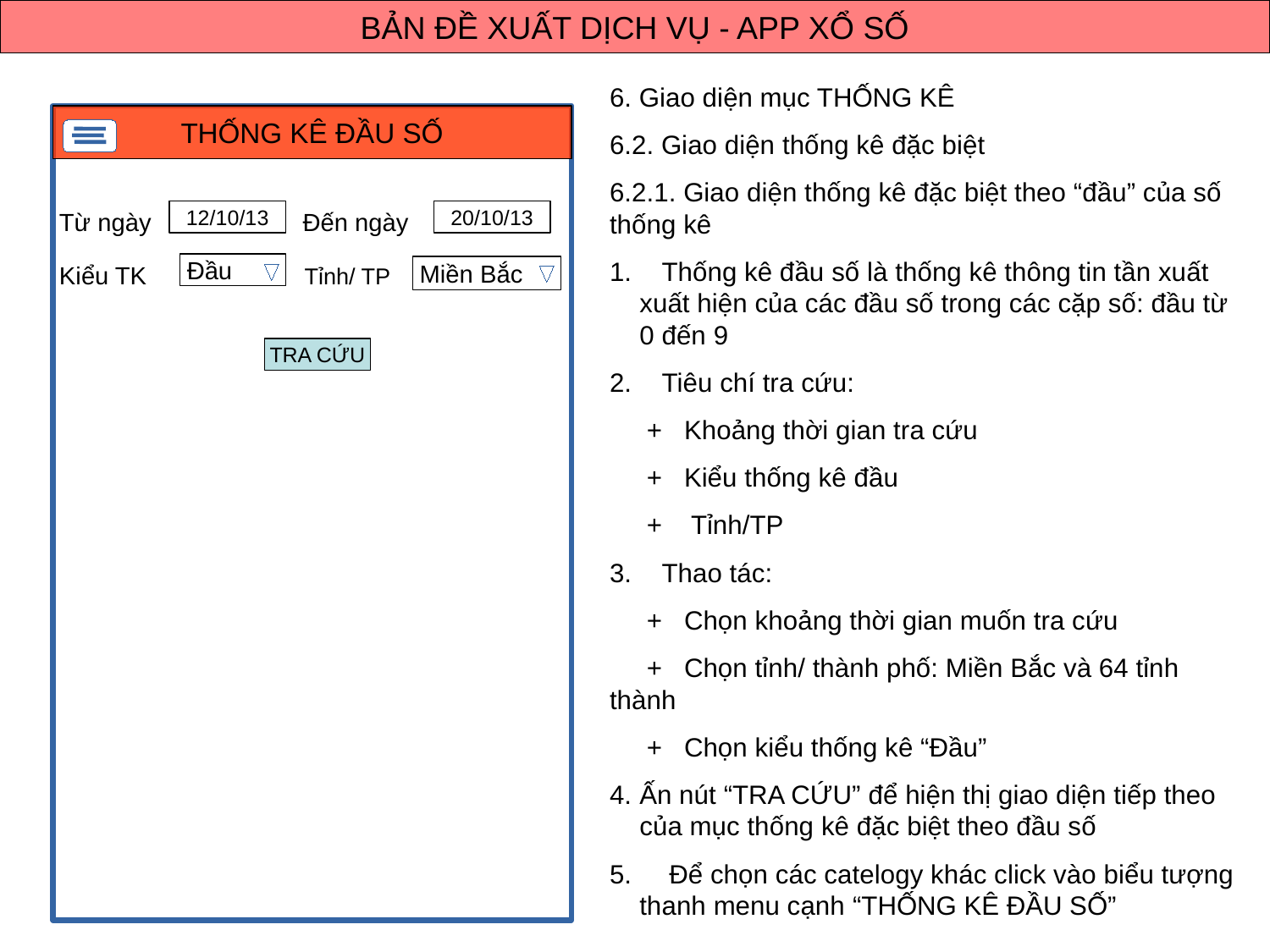

BẢN ĐỀ XUẤT DỊCH VỤ - APP XỔ SỐ
6. Giao diện mục THỐNG KÊ
6.2. Giao diện thống kê đặc biệt
6.2.1. Giao diện thống kê đặc biệt theo “đầu” của số thống kê
   Thống kê đầu số là thống kê thông tin tần xuất xuất hiện của các đầu số trong các cặp số: đầu từ 0 đến 9
   Tiêu chí tra cứu:
     +   Khoảng thời gian tra cứu
     +   Kiểu thống kê đầu
     +    Tỉnh/TP
   Thao tác:
     +   Chọn khoảng thời gian muốn tra cứu
     +   Chọn tỉnh/ thành phố: Miền Bắc và 64 tỉnh thành
     +   Chọn kiểu thống kê “Đầu”
Ấn nút “TRA CỨU” để hiện thị giao diện tiếp theo của mục thống kê đặc biệt theo đầu số
    Để chọn các catelogy khác click vào biểu tượng thanh menu cạnh “THỐNG KÊ ĐẦU SỐ”

THỐNG KÊ ĐẦU SỐ

12/10/13

20/10/13

Từ ngày
Đến ngày
Đầu

Miền Bắc

Kiểu TK
Tỉnh/ TP

TRA CỨU